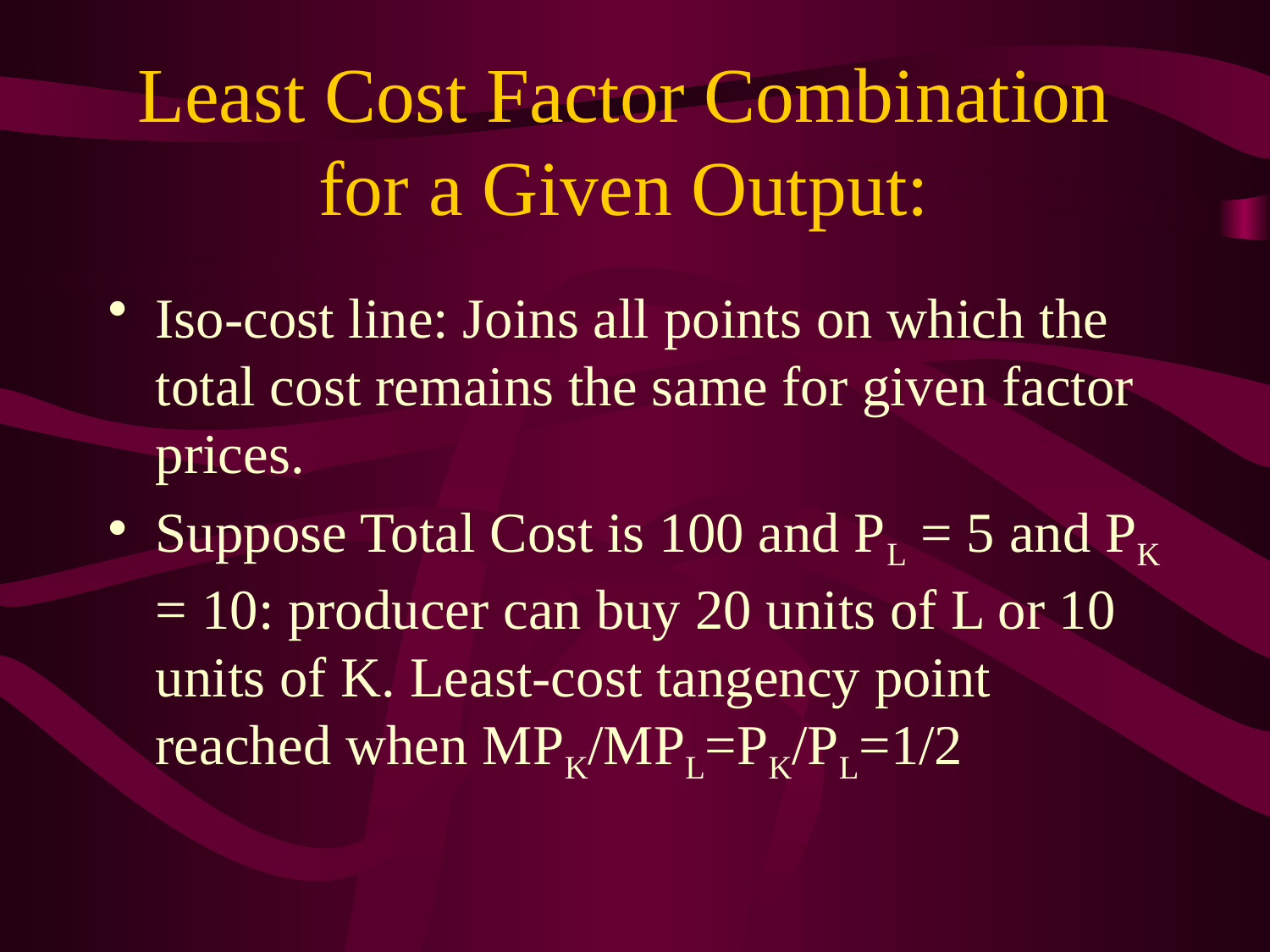

# Least Cost Factor Combination for a Given Output:
Iso-cost line: Joins all points on which the total cost remains the same for given factor prices.
Suppose Total Cost is 100 and PL = 5 and PK = 10: producer can buy 20 units of L or 10 units of K. Least-cost tangency point reached when MPK/MPL=PK/PL=1/2